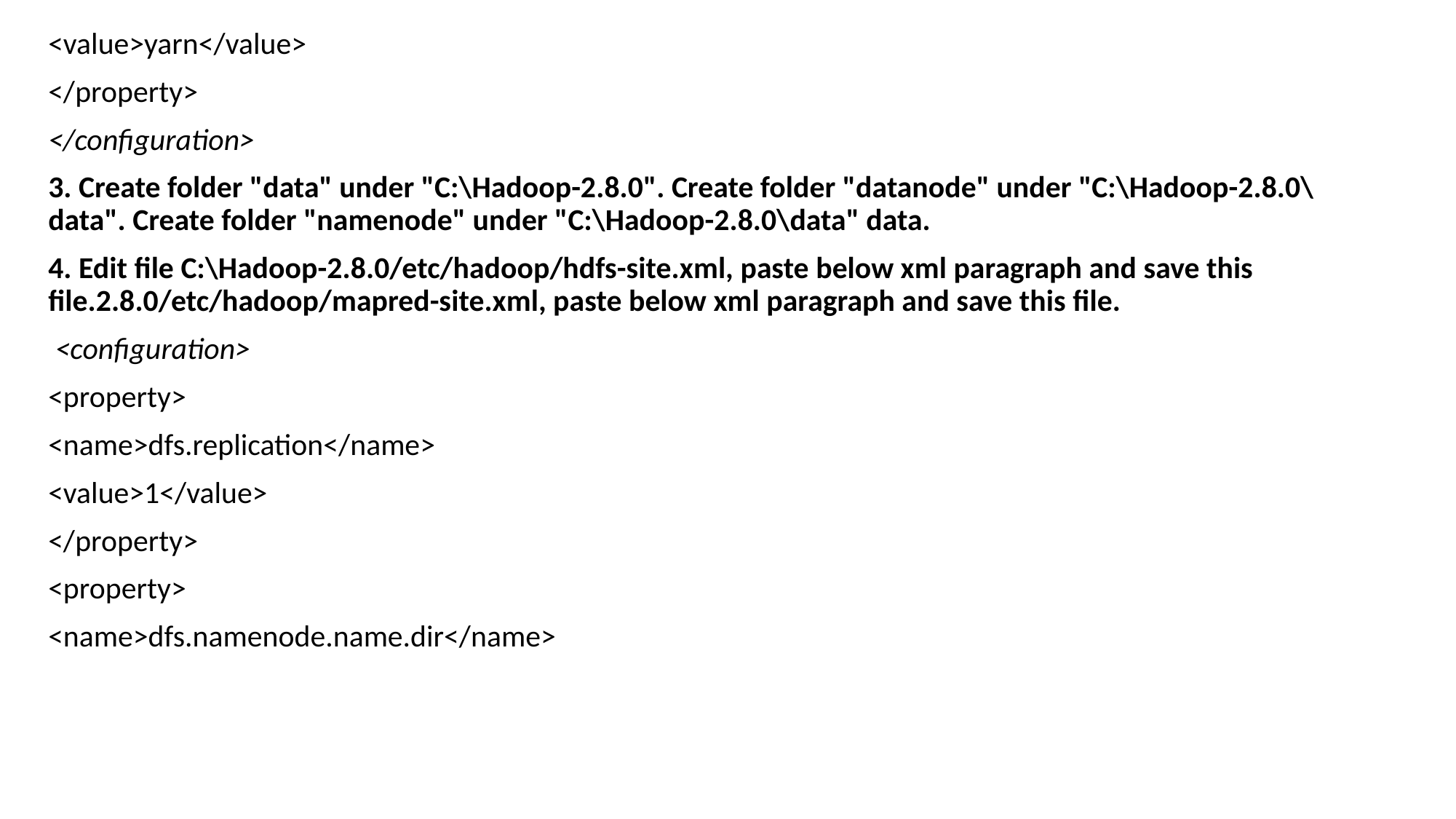

<value>yarn</value>
</property>
</configuration>
3. Create folder "data" under "C:\Hadoop-2.8.0". Create folder "datanode" under "C:\Hadoop-2.8.0\data". Create folder "namenode" under "C:\Hadoop-2.8.0\data" data.
4. Edit file C:\Hadoop-2.8.0/etc/hadoop/hdfs-site.xml, paste below xml paragraph and save this file.2.8.0/etc/hadoop/mapred-site.xml, paste below xml paragraph and save this file.
 <configuration>
<property>
<name>dfs.replication</name>
<value>1</value>
</property>
<property>
<name>dfs.namenode.name.dir</name>